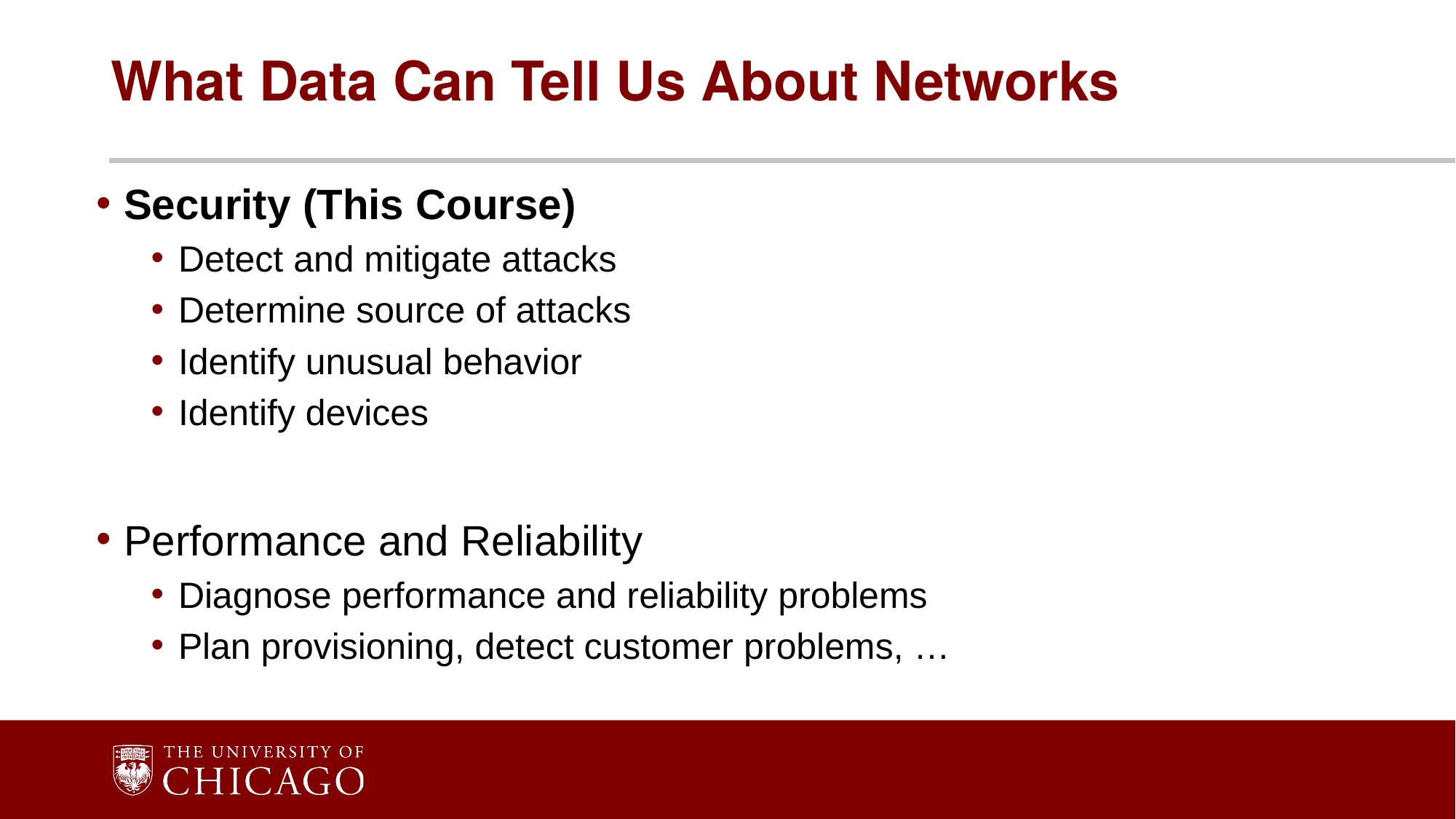

# What Data Can Tell Us About Networks
Security (This Course)
Detect and mitigate attacks
Determine source of attacks
Identify unusual behavior
Identify devices

Performance and Reliability
Diagnose performance and reliability problems
Plan provisioning, detect customer problems, …